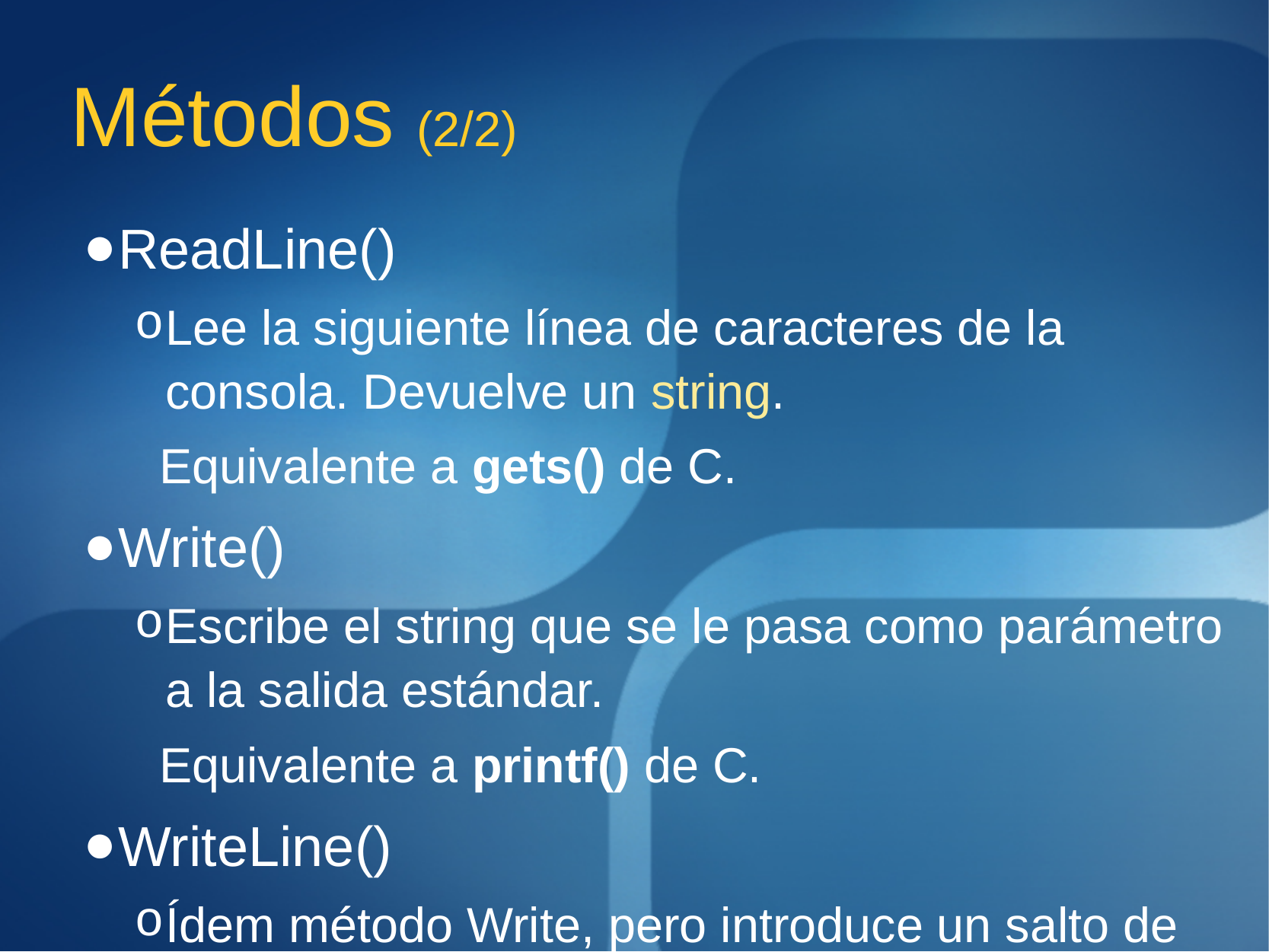

# Métodos (2/2)
ReadLine()
Lee la siguiente línea de caracteres de la consola. Devuelve un string.
Equivalente a gets() de C.
Write()
Escribe el string que se le pasa como parámetro a la salida estándar.
Equivalente a printf() de C.
WriteLine()
Ídem método Write, pero introduce un salto de línea al final de la cadena.